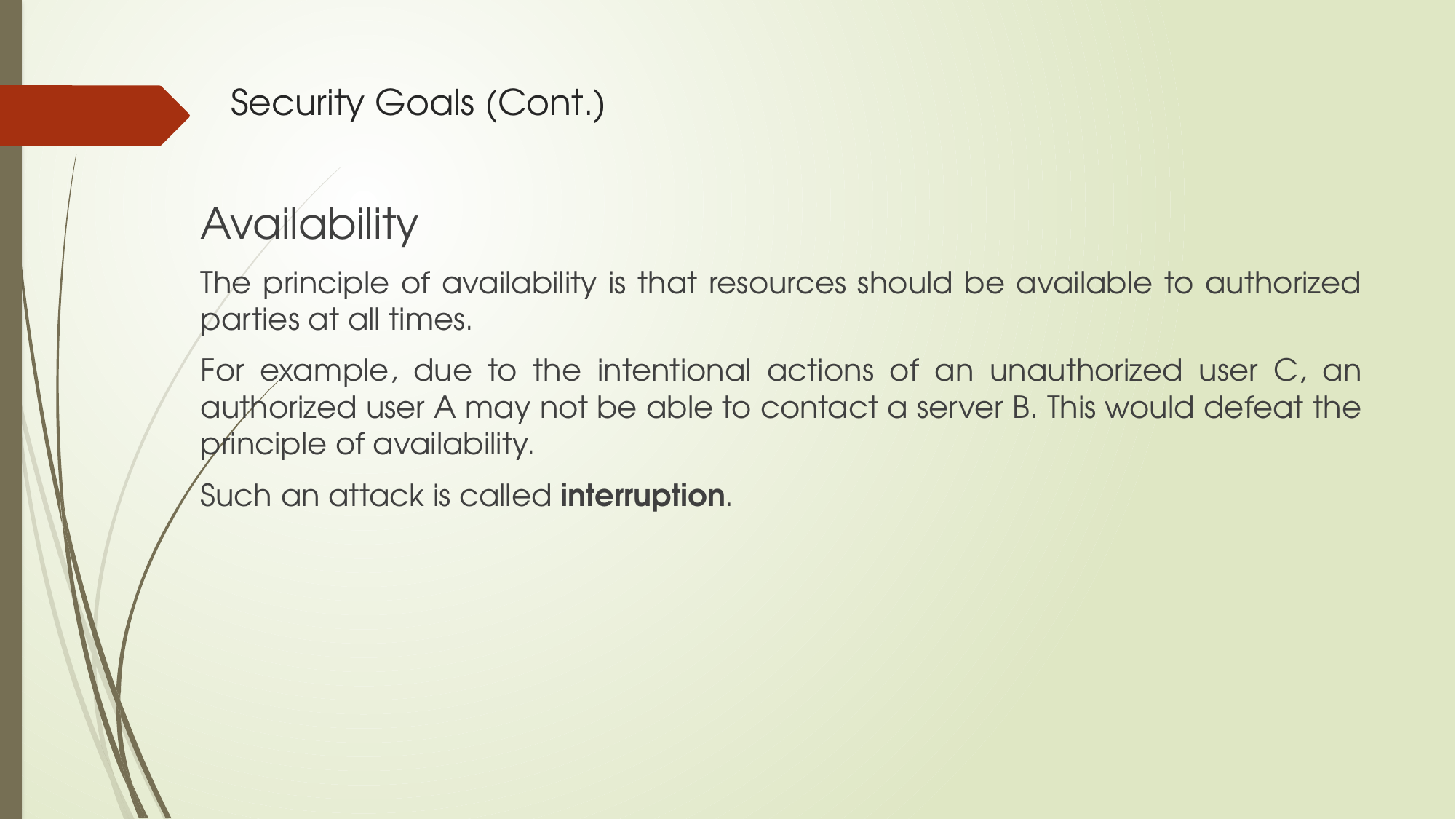

# Security Goals (Cont.)
Availability
The principle of availability is that resources should be available to authorized parties at all times.
For example, due to the intentional actions of an unauthorized user C, an authorized user A may not be able to contact a server B. This would defeat the principle of availability.
Such an attack is called interruption.